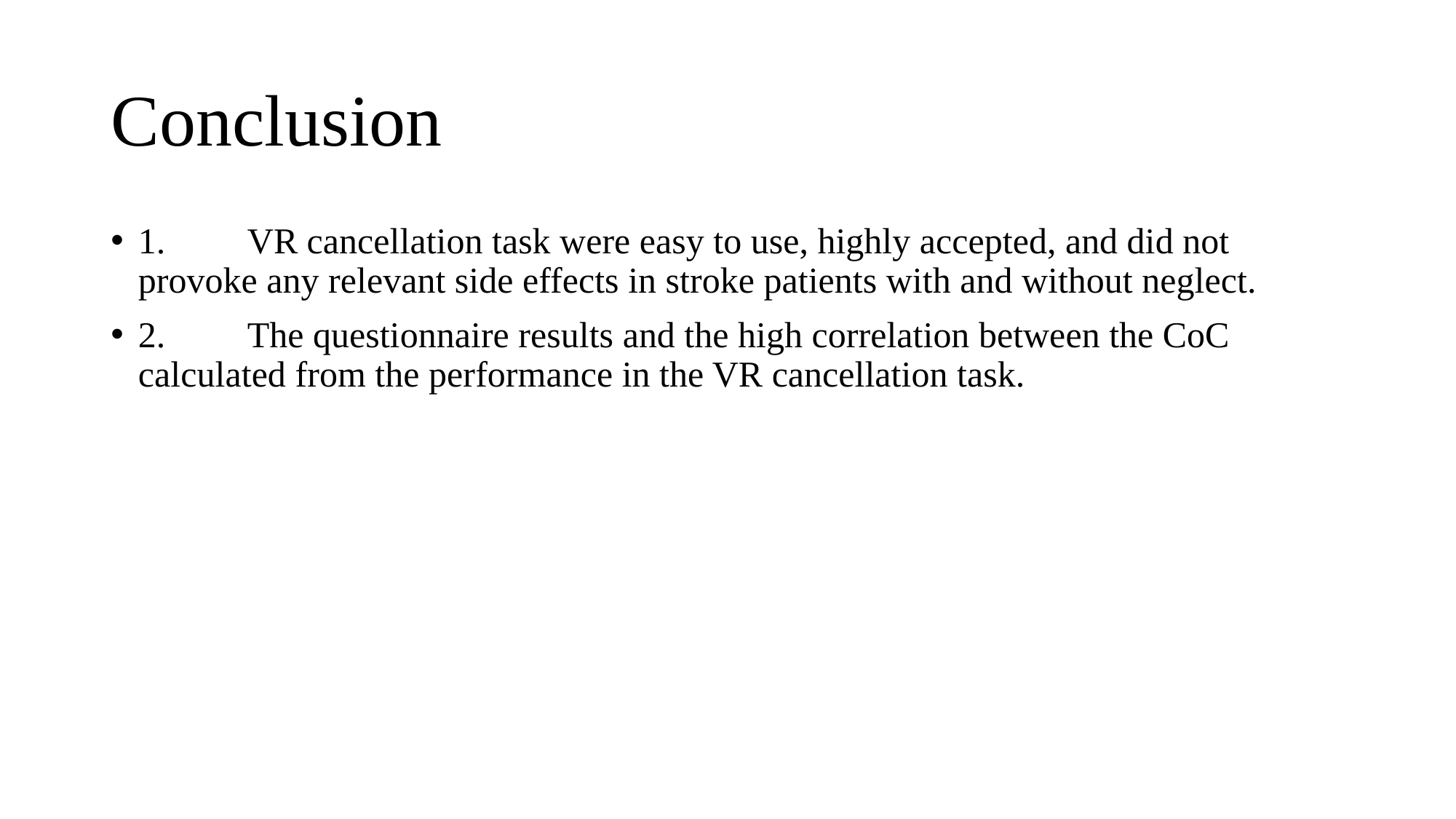

# Conclusion
1.	VR cancellation task were easy to use, highly accepted, and did not provoke any relevant side effects in stroke patients with and without neglect.
2.	The questionnaire results and the high correlation between the CoC calculated from the performance in the VR cancellation task.